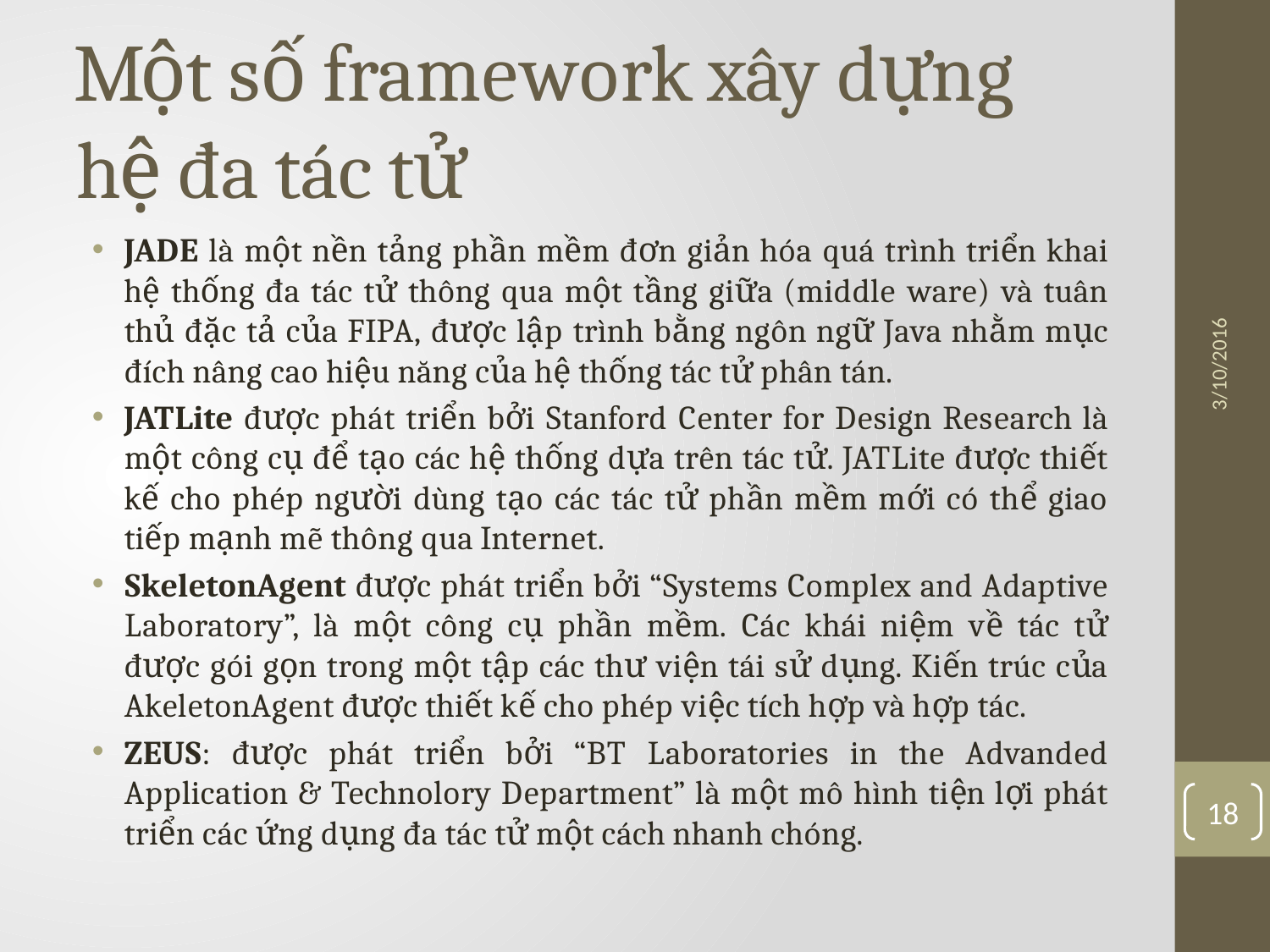

# Một số framework xây dựng hệ đa tác tử
JADE là một nền tảng phần mềm đơn giản hóa quá trình triển khai hệ thống đa tác tử thông qua một tầng giữa (middle ware) và tuân thủ đặc tả của FIPA, được lập trình bằng ngôn ngữ Java nhằm mục đích nâng cao hiệu năng của hệ thống tác tử phân tán.
JATLite được phát triển bởi Stanford Center for Design Research là một công cụ để tạo các hệ thống dựa trên tác tử. JATLite được thiết kế cho phép người dùng tạo các tác tử phần mềm mới có thể giao tiếp mạnh mẽ thông qua Internet.
SkeletonAgent được phát triển bởi “Systems Complex and Adaptive Laboratory”, là một công cụ phần mềm. Các khái niệm về tác tử được gói gọn trong một tập các thư viện tái sử dụng. Kiến trúc của AkeletonAgent được thiết kế cho phép việc tích hợp và hợp tác.
ZEUS: được phát triển bởi “BT Laboratories in the Advanded Application & Technolory Department” là một mô hình tiện lợi phát triển các ứng dụng đa tác tử một cách nhanh chóng.
3/10/2016
18